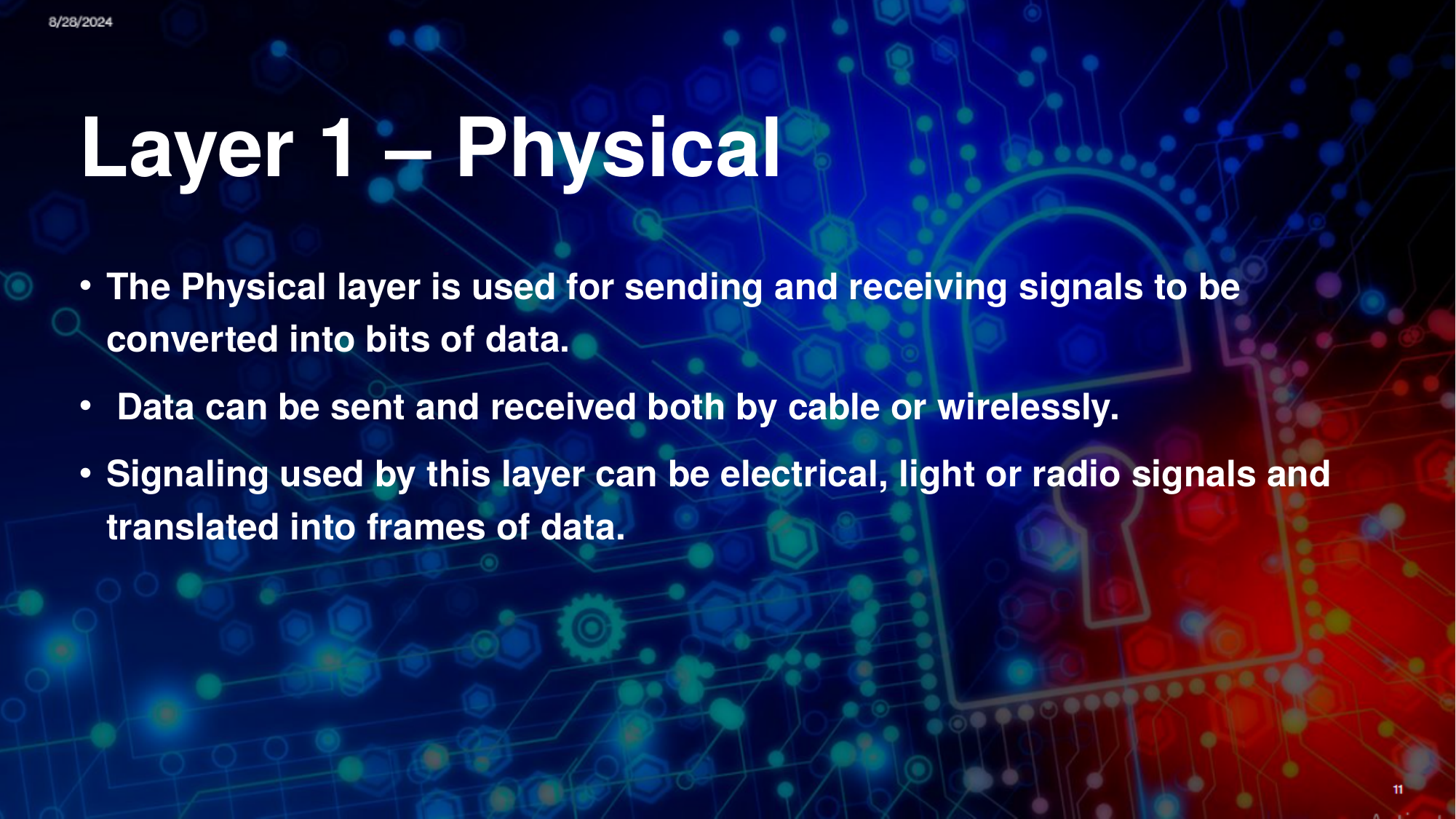

Layer 1 – Physical
The Physical layer is used for sending and receiving signals to be converted into bits of data.
 Data can be sent and received both by cable or wirelessly.
Signaling used by this layer can be electrical, light or radio signals and translated into frames of data.